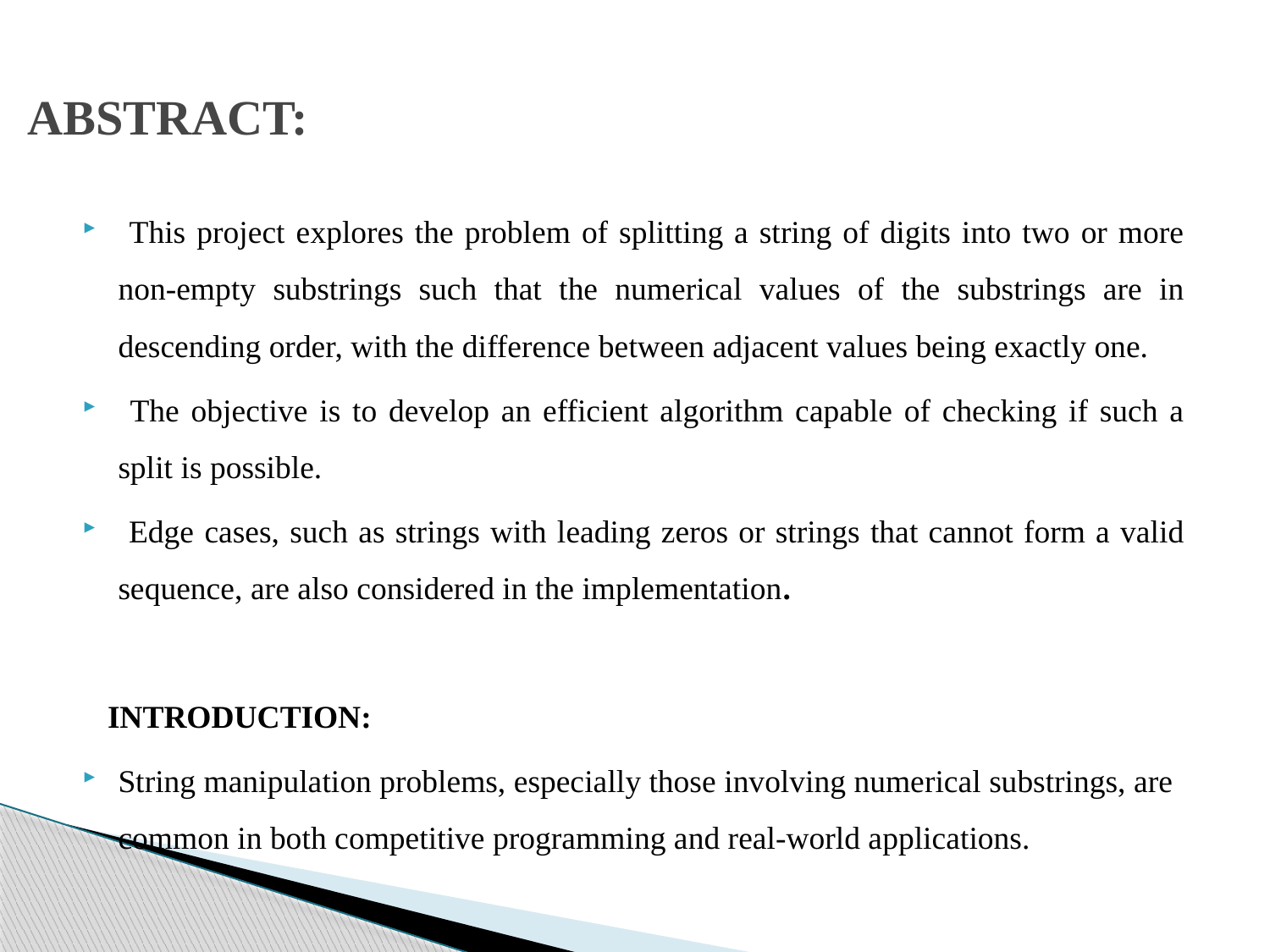

# ABSTRACT:
 This project explores the problem of splitting a string of digits into two or more non-empty substrings such that the numerical values of the substrings are in descending order, with the difference between adjacent values being exactly one.
 The objective is to develop an efficient algorithm capable of checking if such a split is possible.
 Edge cases, such as strings with leading zeros or strings that cannot form a valid sequence, are also considered in the implementation.

     INTRODUCTION:
String manipulation problems, especially those involving numerical substrings, are common in both competitive programming and real-world applications.